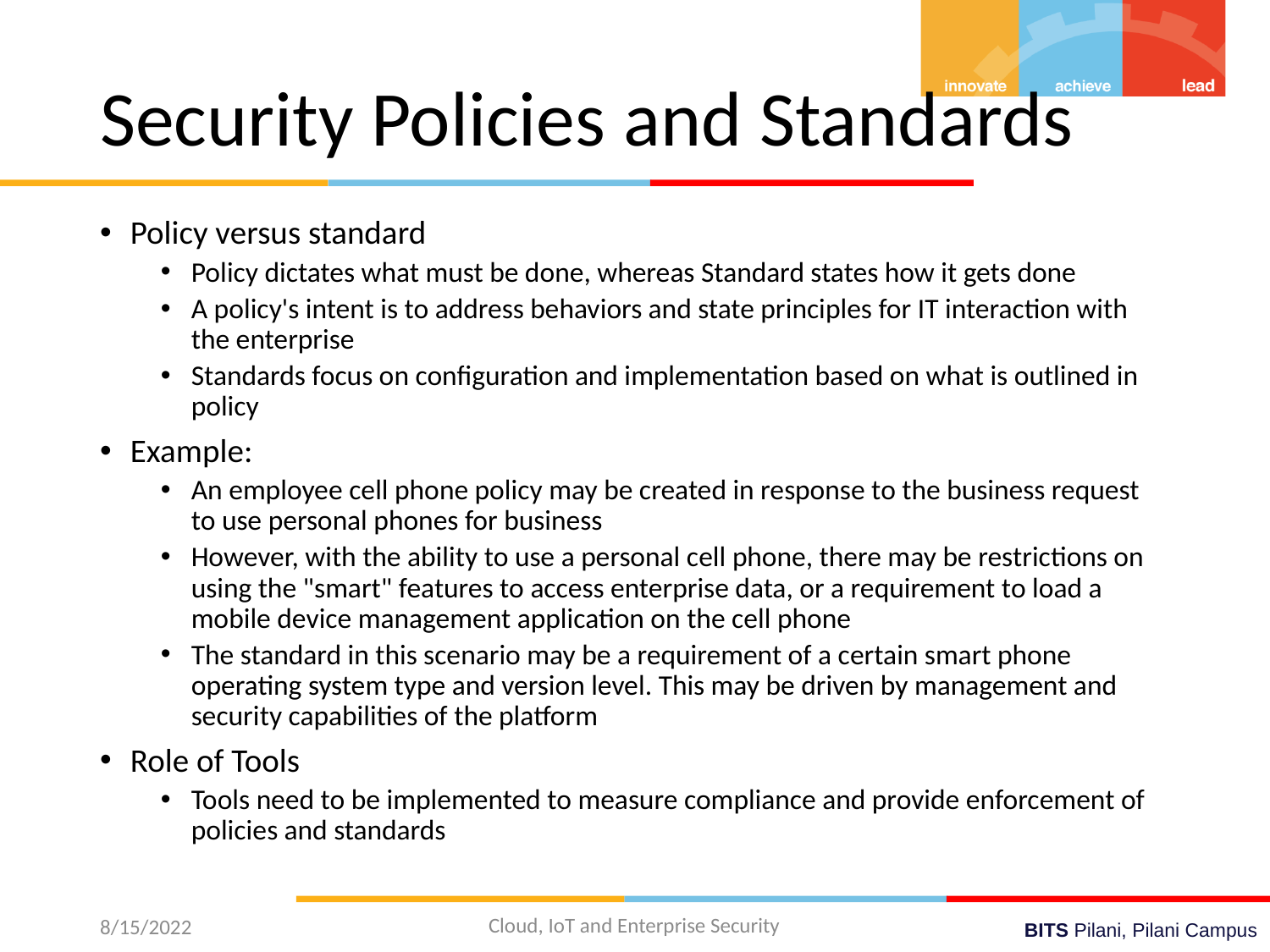

# Security Policies and Standards
Policy versus standard
Policy dictates what must be done, whereas Standard states how it gets done
A policy's intent is to address behaviors and state principles for IT interaction with the enterprise
Standards focus on configuration and implementation based on what is outlined in policy
Example:
An employee cell phone policy may be created in response to the business request to use personal phones for business
However, with the ability to use a personal cell phone, there may be restrictions on using the "smart" features to access enterprise data, or a requirement to load a mobile device management application on the cell phone
The standard in this scenario may be a requirement of a certain smart phone operating system type and version level. This may be driven by management and security capabilities of the platform
Role of Tools
Tools need to be implemented to measure compliance and provide enforcement of policies and standards
Cloud, IoT and Enterprise Security
8/15/2022